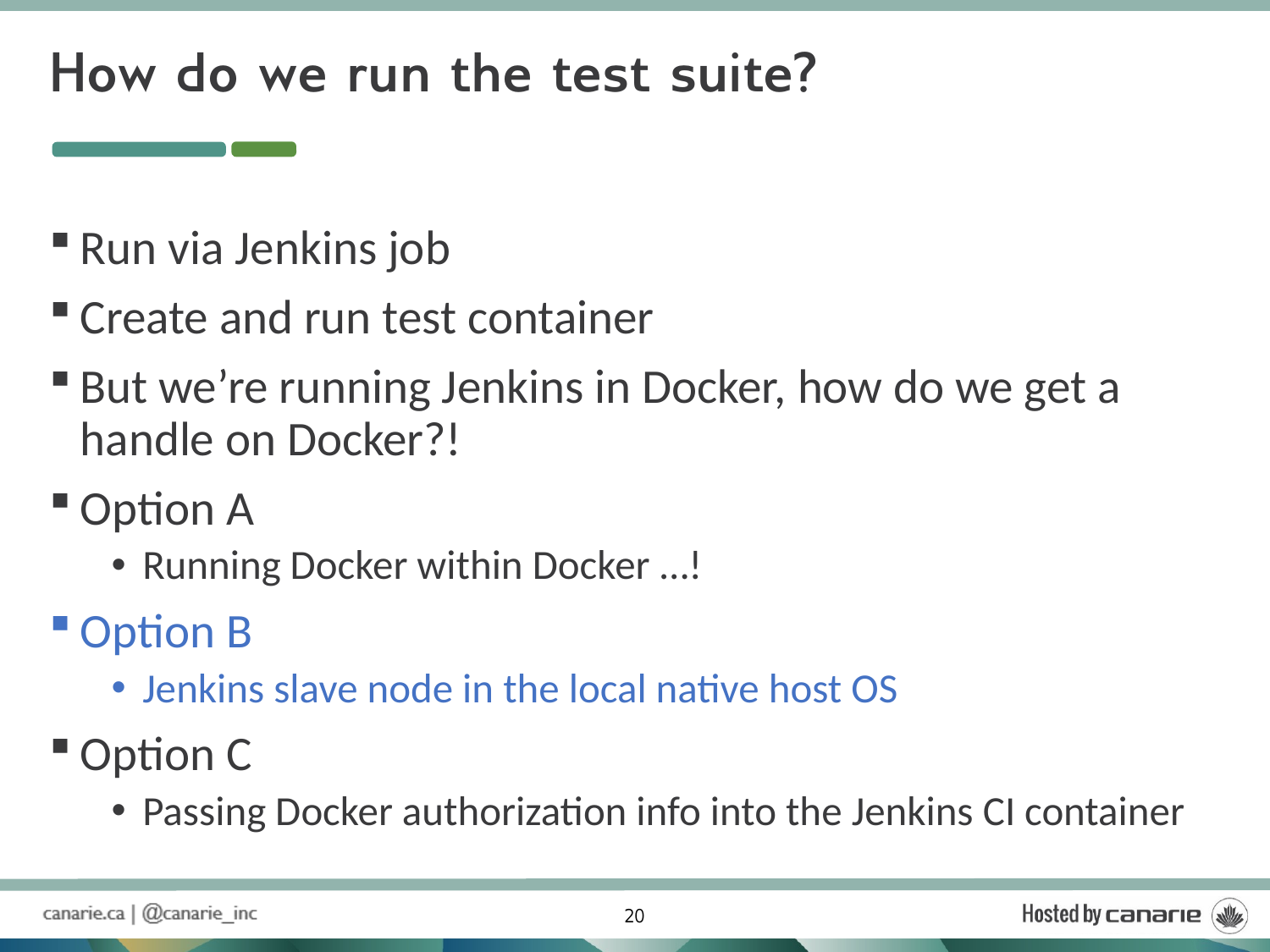

# How do we run the test suite?
Run via Jenkins job
Create and run test container
But we’re running Jenkins in Docker, how do we get a handle on Docker?!
Option A
Running Docker within Docker …!
Option B
Jenkins slave node in the local native host OS
Option C
Passing Docker authorization info into the Jenkins CI container